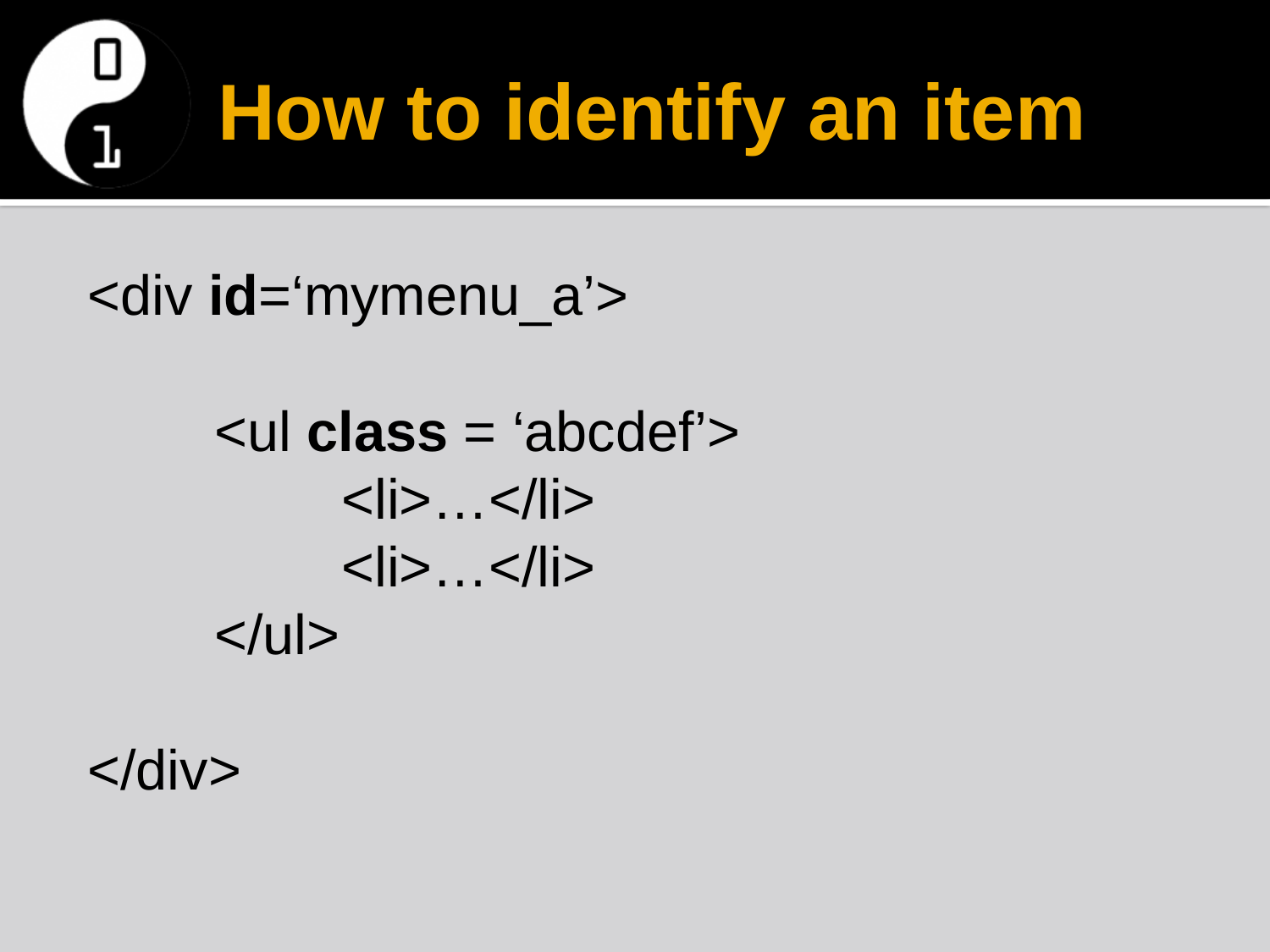

# How to identify an item
<div id=‘mymenu_a’>

	<ul class = ‘abcdef’>
		<li>…</li>
		<li>…</li>
	</ul>

</div>